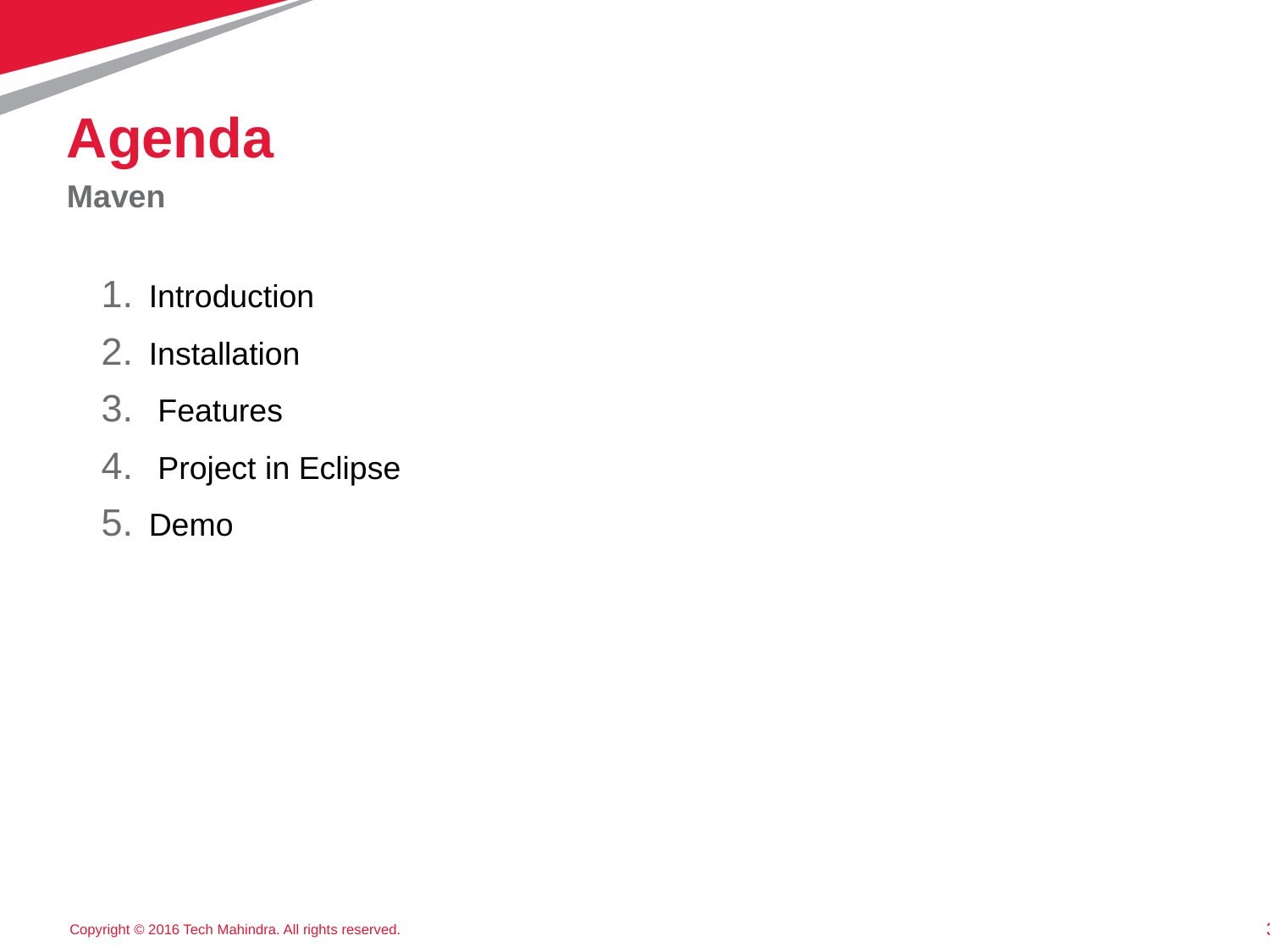

# Agenda
Maven
Introductionnguage Introduction>
Installationes>
 Features
 Project in Eclipse
Demo